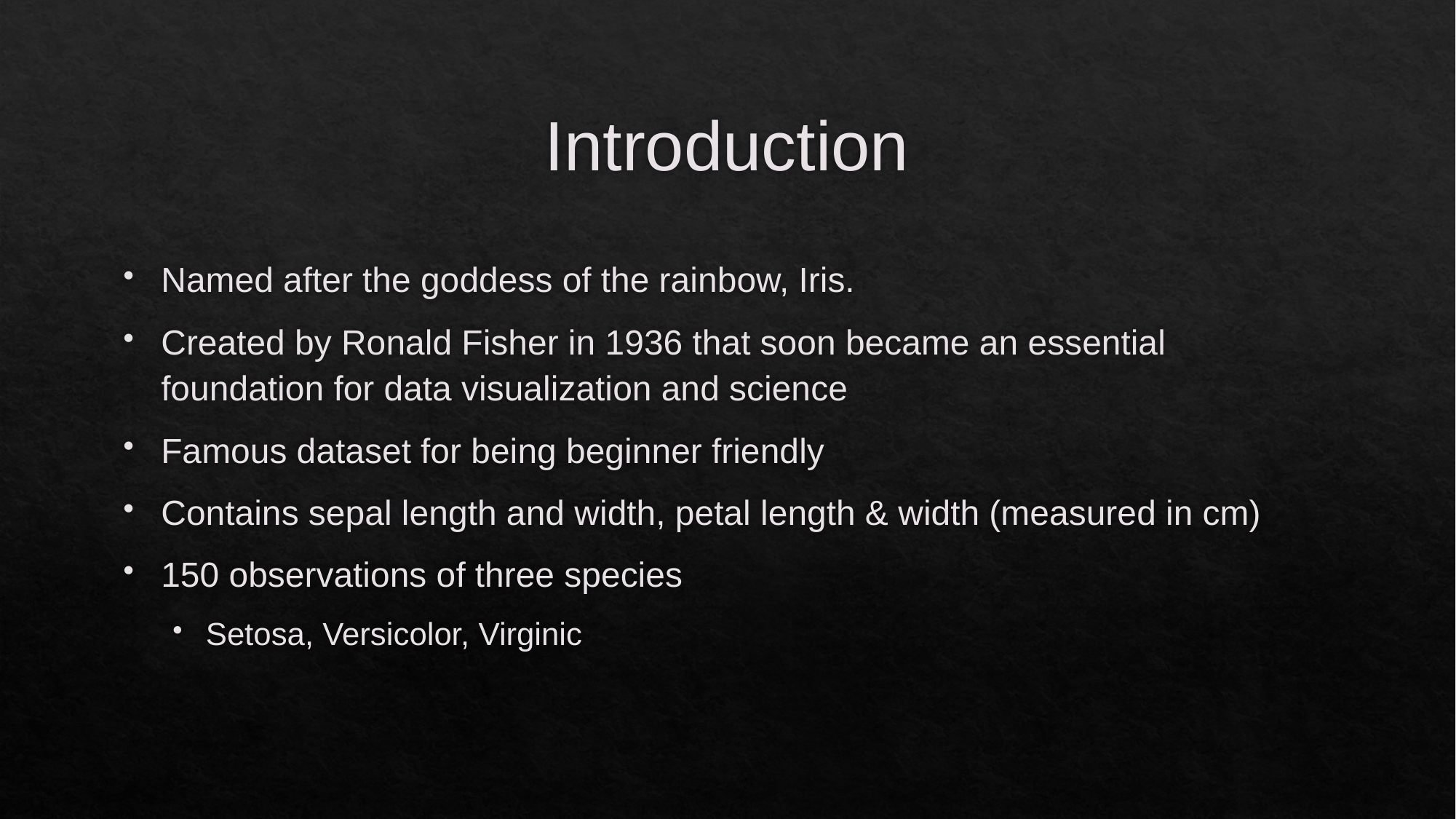

# Introduction
Named after the goddess of the rainbow, Iris.
Created by Ronald Fisher in 1936 that soon became an essential foundation for data visualization and science
Famous dataset for being beginner friendly
Contains sepal length and width, petal length & width (measured in cm)
150 observations of three species
Setosa, Versicolor, Virginic